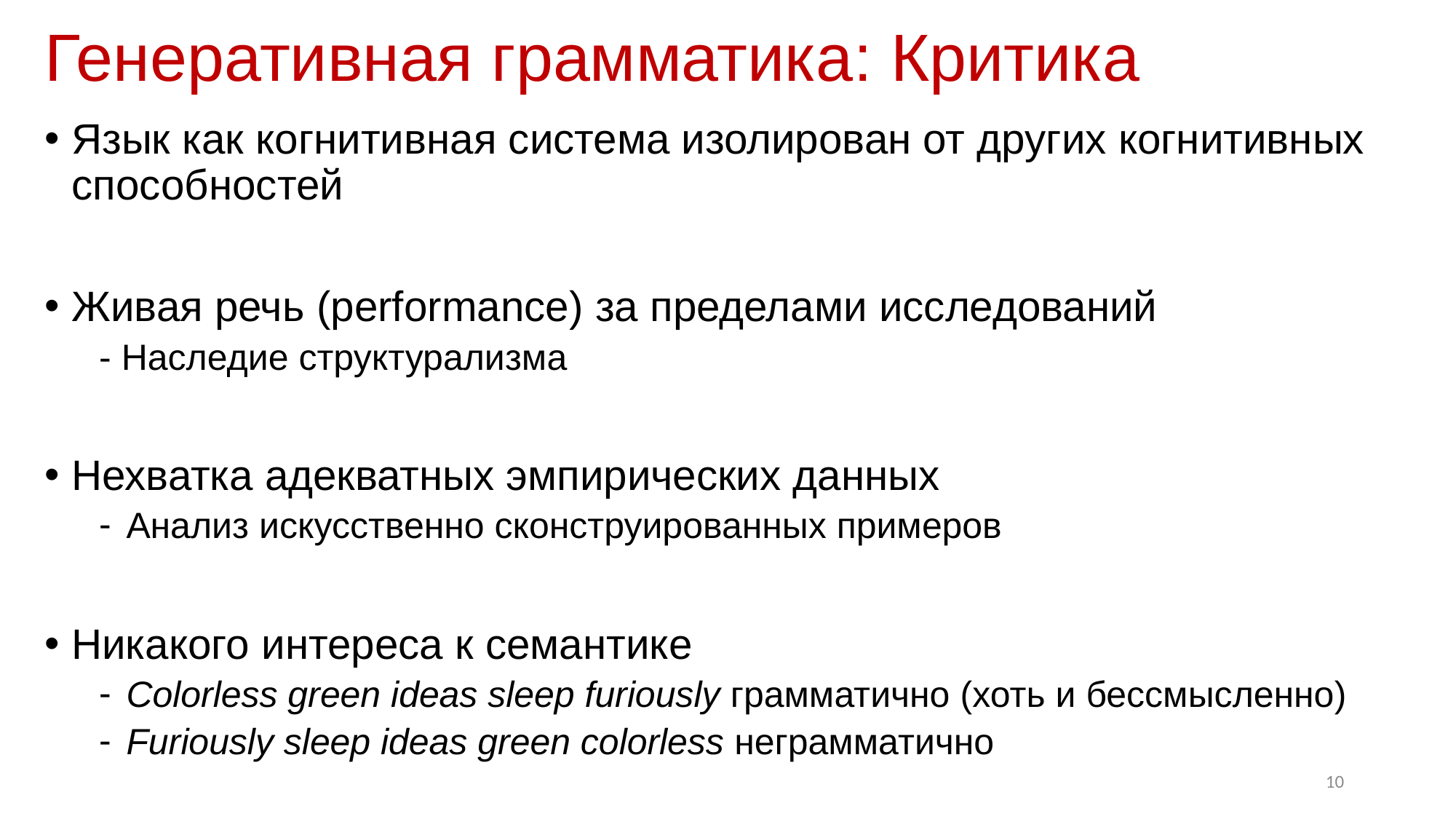

# Генеративная грамматика: Критика
Язык как когнитивная система изолирован от других когнитивных способностей

Живая речь (performance) за пределами исследований
- Наследие структурализма

Нехватка адекватных эмпирических данных
Анализ искусственно сконструированных примеров

Никакого интереса к семантике
Colorless green ideas sleep furiously грамматично (хоть и бессмысленно)
Furiously sleep ideas green colorless неграмматично
10